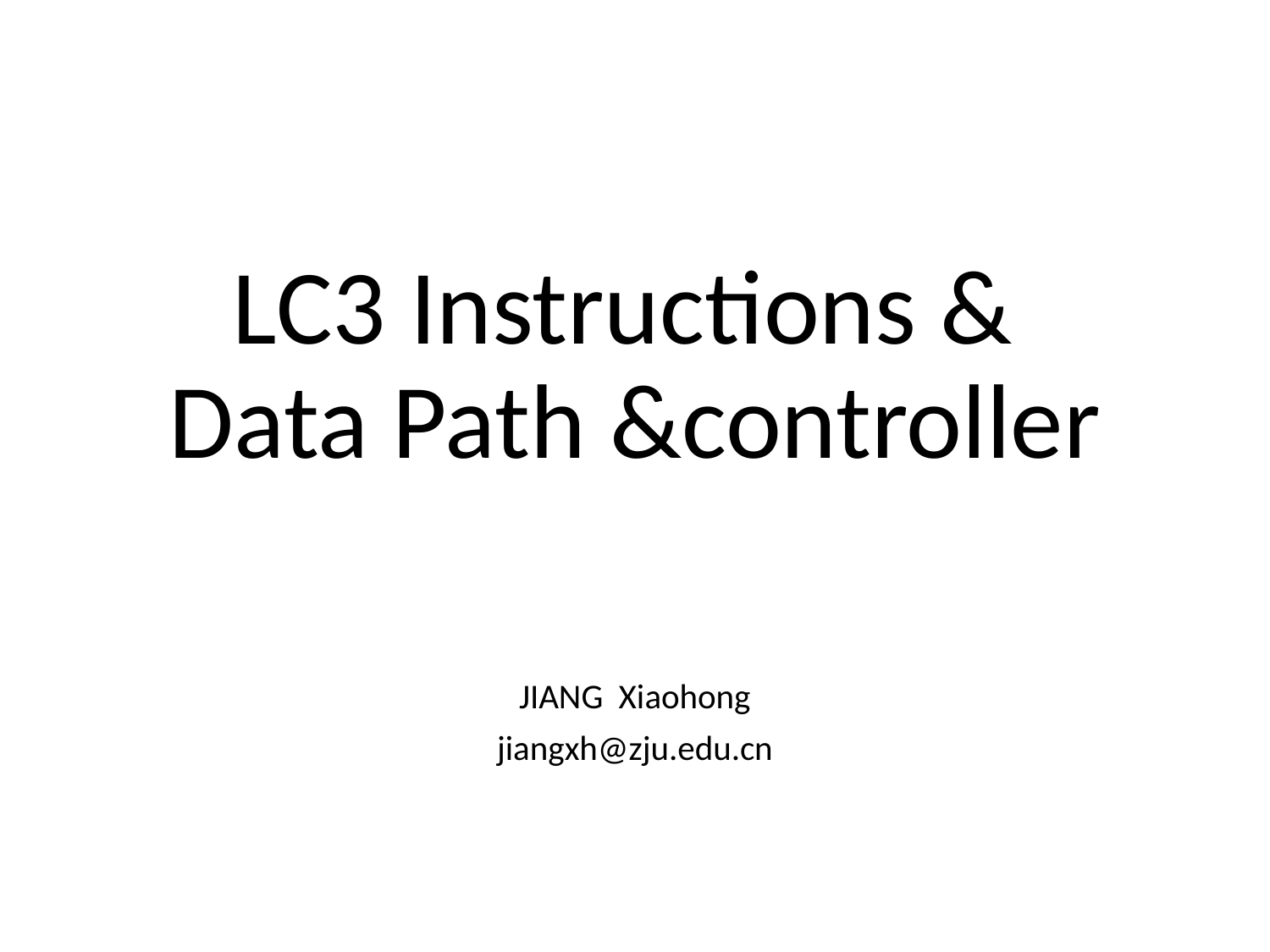

# LC3 Instructions & Data Path &controller
JIANG  Xiaohong
jiangxh@zju.edu.cn